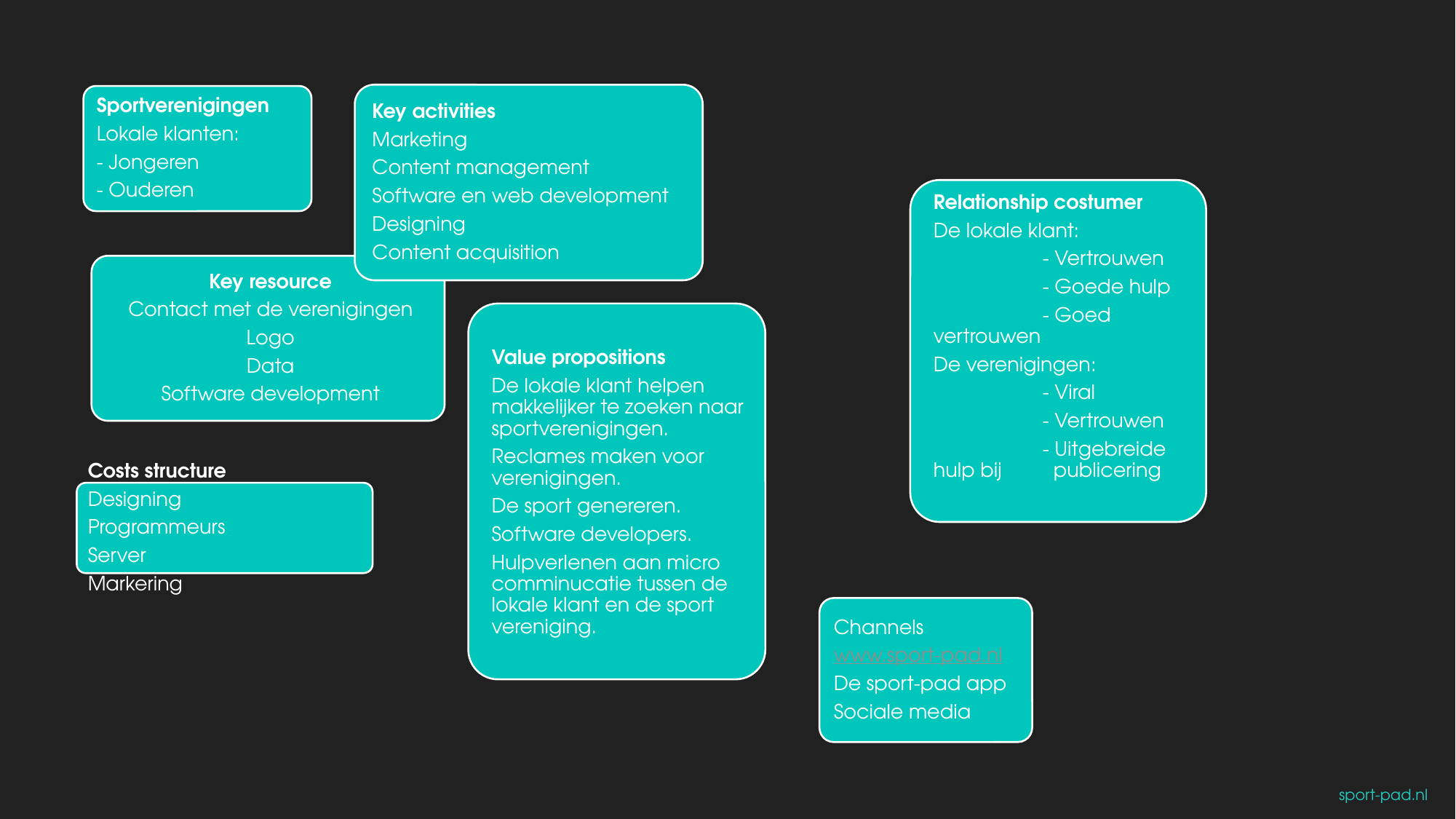

Sportverenigingen
Lokale klanten:
- Jongeren
- Ouderen
Key resource
Contact met de verenigingen
Logo
Data
Software development
Costs structure
Designing
Programmeurs
Server
Markering
Relationship costumer
De lokale klant:
	- Vertrouwen
	- Goede hulp
	- Goed vertrouwen
De verenigingen:
	- Viral
	- Vertrouwen
	- Uitgebreide hulp bij 	  publicering

Value propositions
De lokale klant helpen makkelijker te zoeken naar sportverenigingen.
Reclames maken voor verenigingen.
De sport genereren.
Software developers.
Hulpverlenen aan micro comminucatie tussen de lokale klant en de sport vereniging.

Channels
www.sport-pad.nl
De sport-pad app
Sociale media
Key activities
Marketing
Content management
Software en web development
Designing
Content acquisition